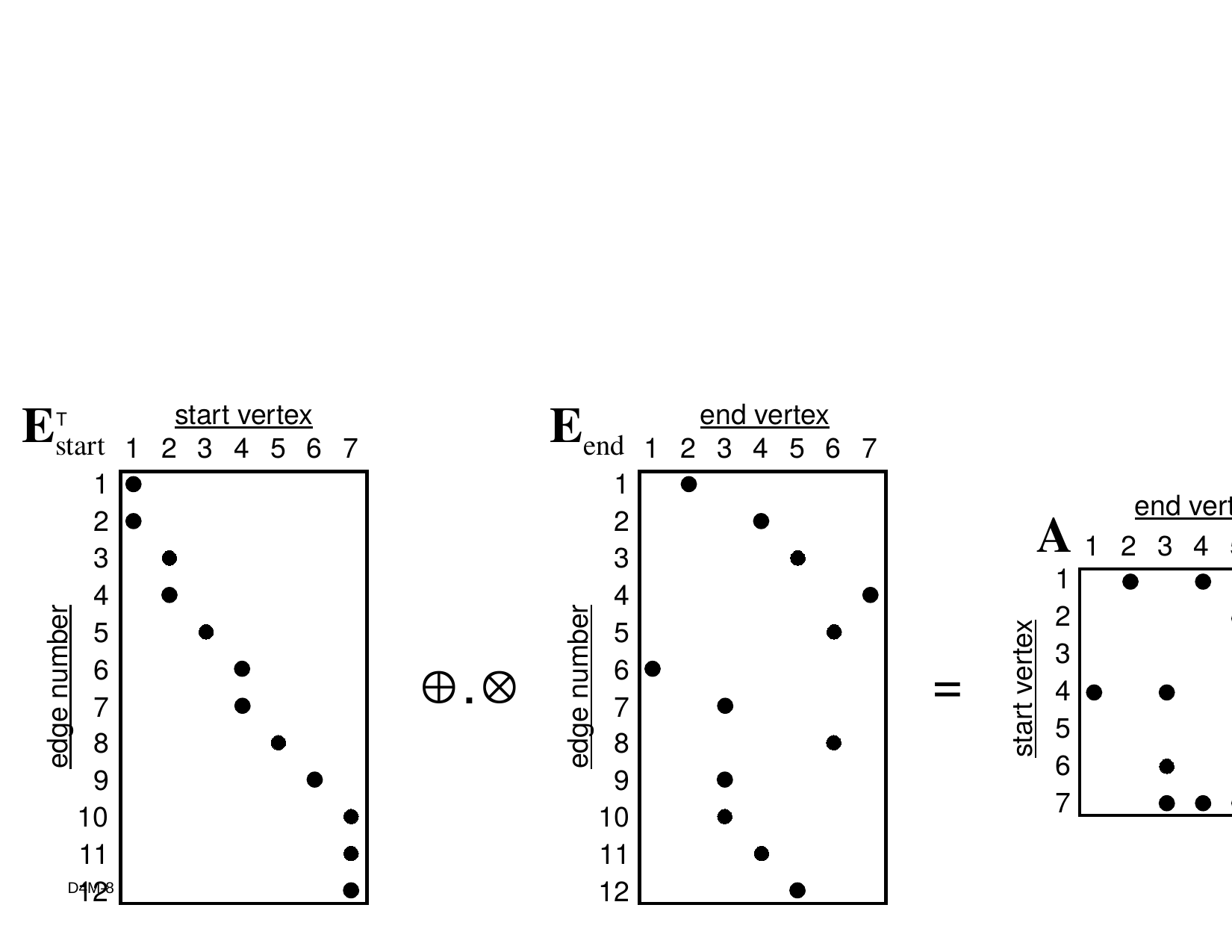

Estart
start vertex
1
2
3
4
5
6
7
1
2
3
4
5
6
7
8
9
10
11
12

edge number

Eend
end vertex
1
2
3
4
5
6
7
1
2
3
4
5
6
7
8
9
10
11
12

edge number

T
end vertex
A
1
2
3
4
5
6
7
1
2
3
4
5
6
7

start vertex
⊕.⊗
=